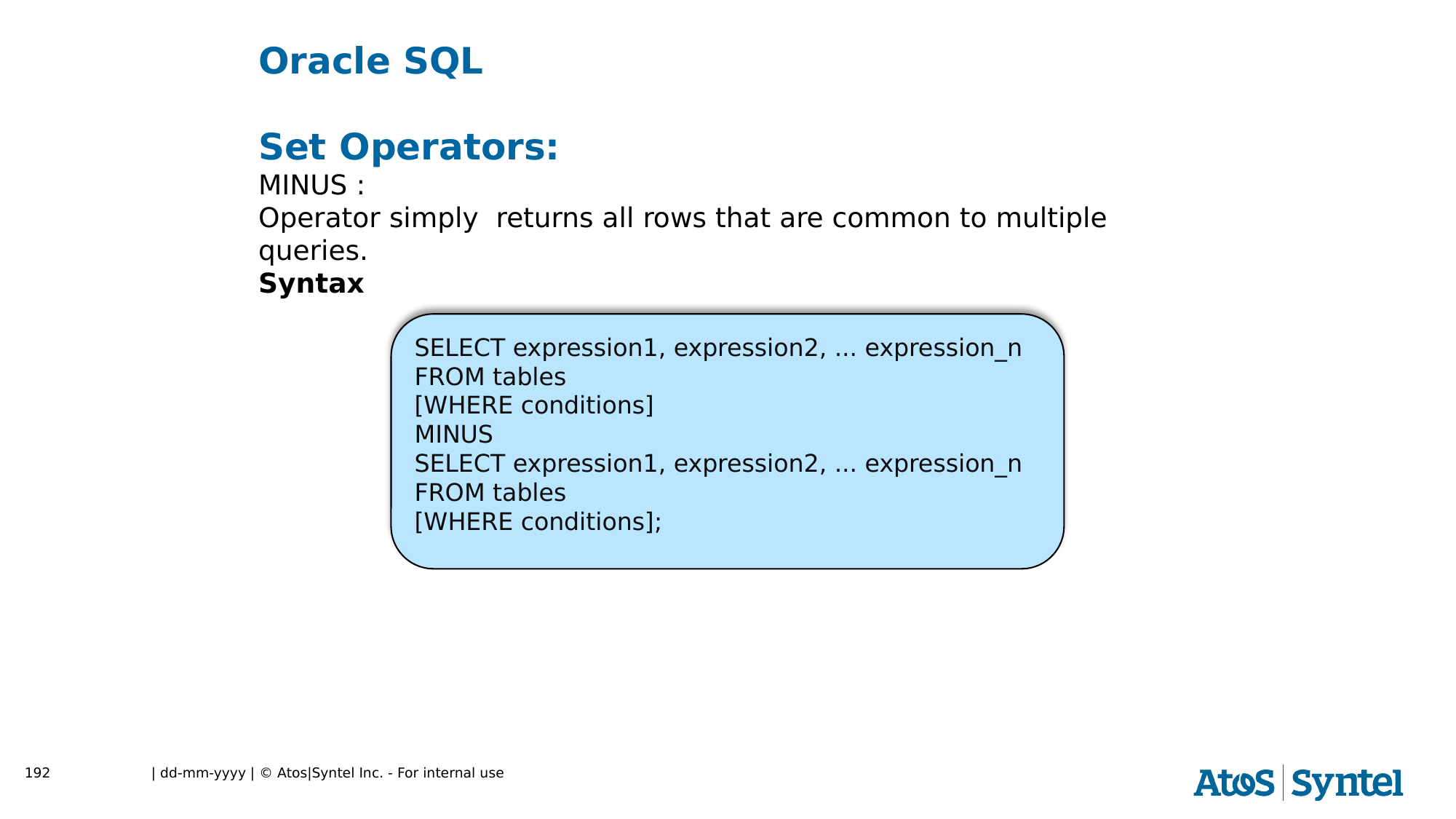

# Oracle SQL
Set Operators:
MINUS :
Operator simply  returns all rows that are common to multiple queries.
Syntax

SELECT expression1, expression2, ... expression_n
FROM tables
[WHERE conditions]
MINUS
SELECT expression1, expression2, ... expression_n
FROM tables
[WHERE conditions];